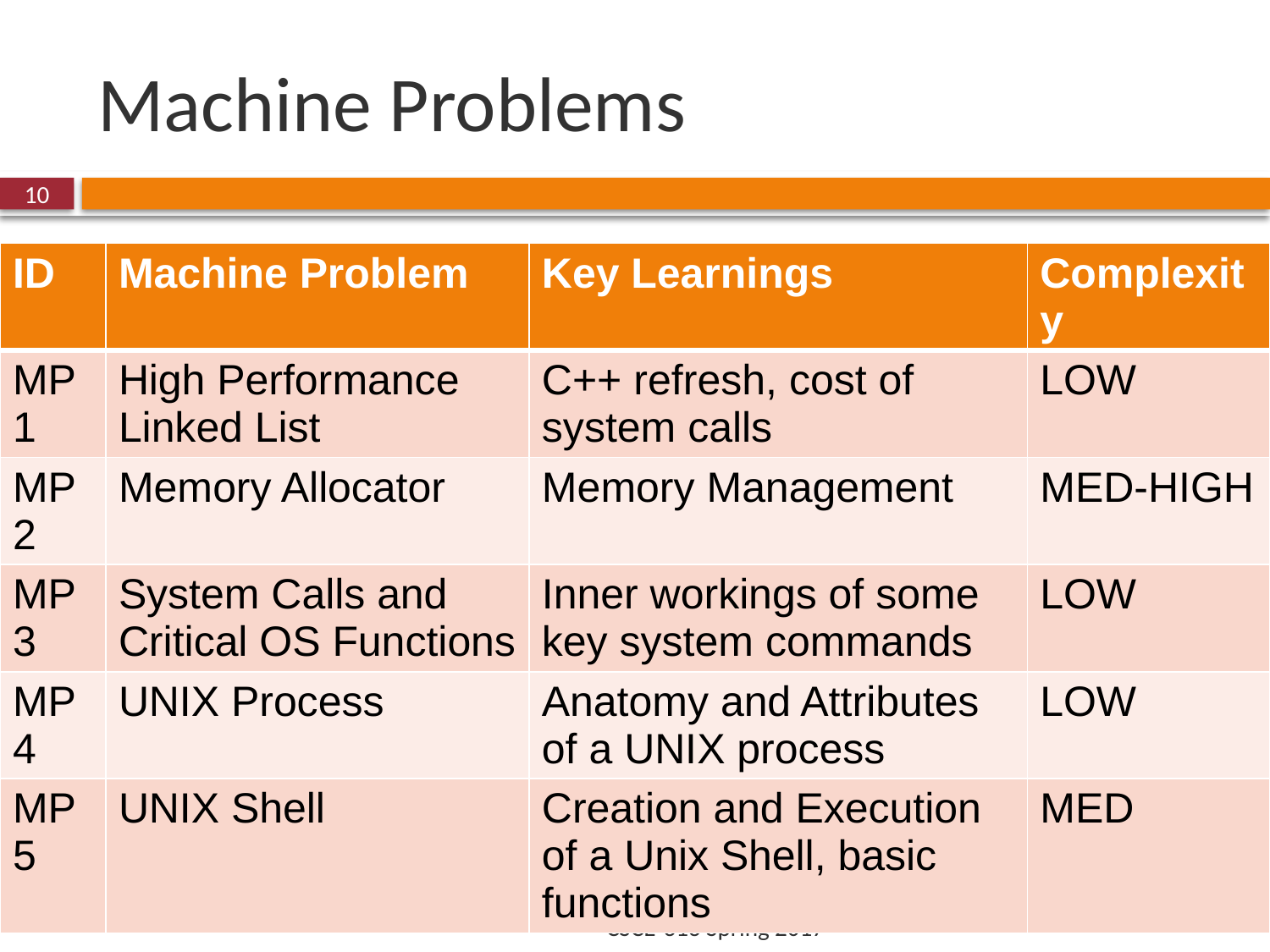

# Machine Problems
10
| ID | Machine Problem | Key Learnings | Complexity |
| --- | --- | --- | --- |
| MP1 | High Performance Linked List | C++ refresh, cost of system calls | LOW |
| MP2 | Memory Allocator | Memory Management | MED-HIGH |
| MP3 | System Calls and Critical OS Functions | Inner workings of some key system commands | LOW |
| MP4 | UNIX Process | Anatomy and Attributes of a UNIX process | LOW |
| MP5 | UNIX Shell | Creation and Execution of a Unix Shell, basic functions | MED |
CSCE-313 Spring 2017